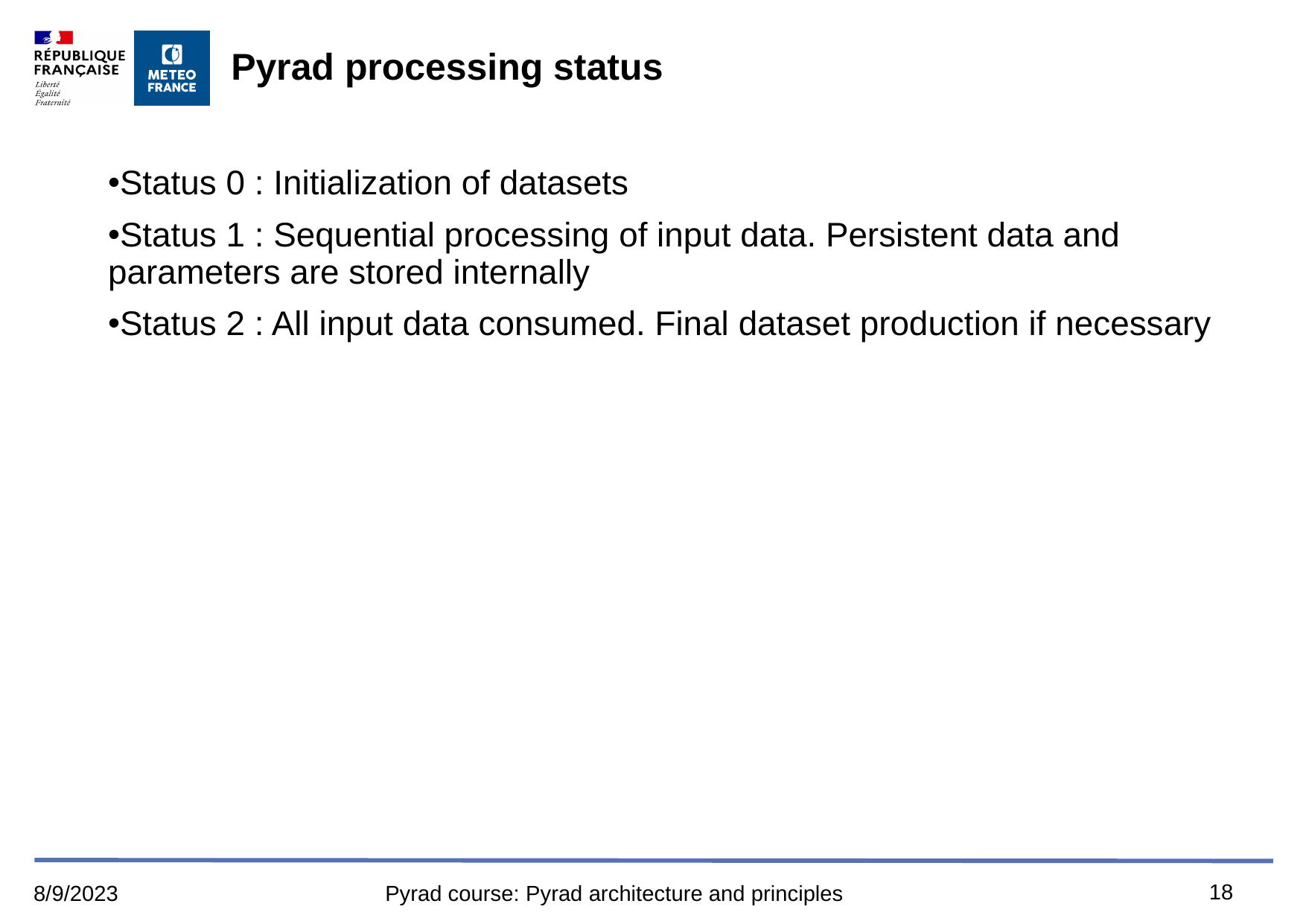

# Pyrad processing status
Status 0 : Initialization of datasets
Status 1 : Sequential processing of input data. Persistent data and parameters are stored internally
Status 2 : All input data consumed. Final dataset production if necessary
18
8/9/2023
Pyrad course: Pyrad architecture and principles